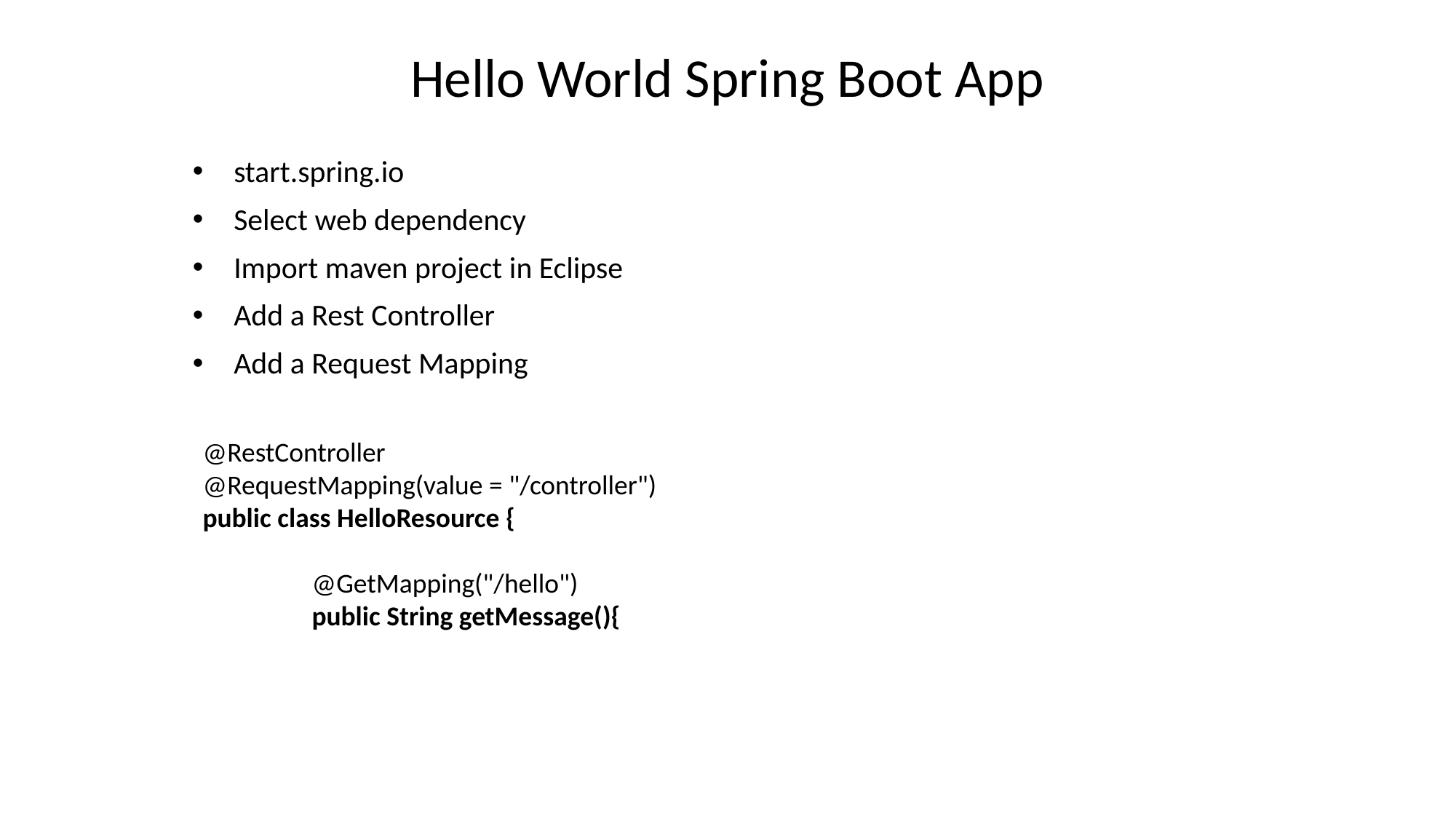

# Hello World Spring Boot App
start.spring.io
Select web dependency
Import maven project in Eclipse
Add a Rest Controller
Add a Request Mapping

@RestController
@RequestMapping(value = "/controller")
public class HelloResource {

	@GetMapping("/hello")
	public String getMessage(){